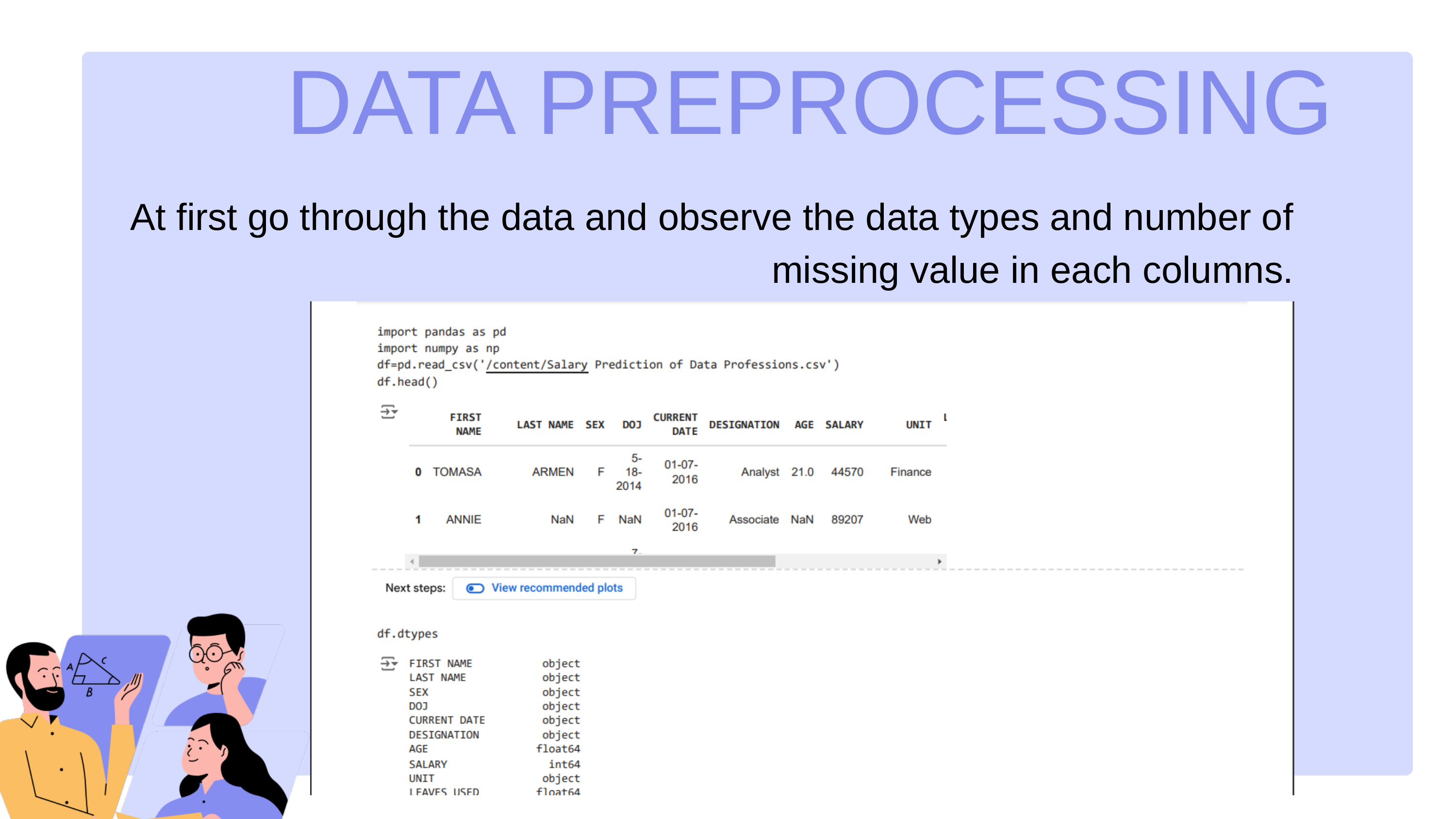

DATA PREPROCESSING

At first go through the data and observe the data types and number of missing value in each columns.